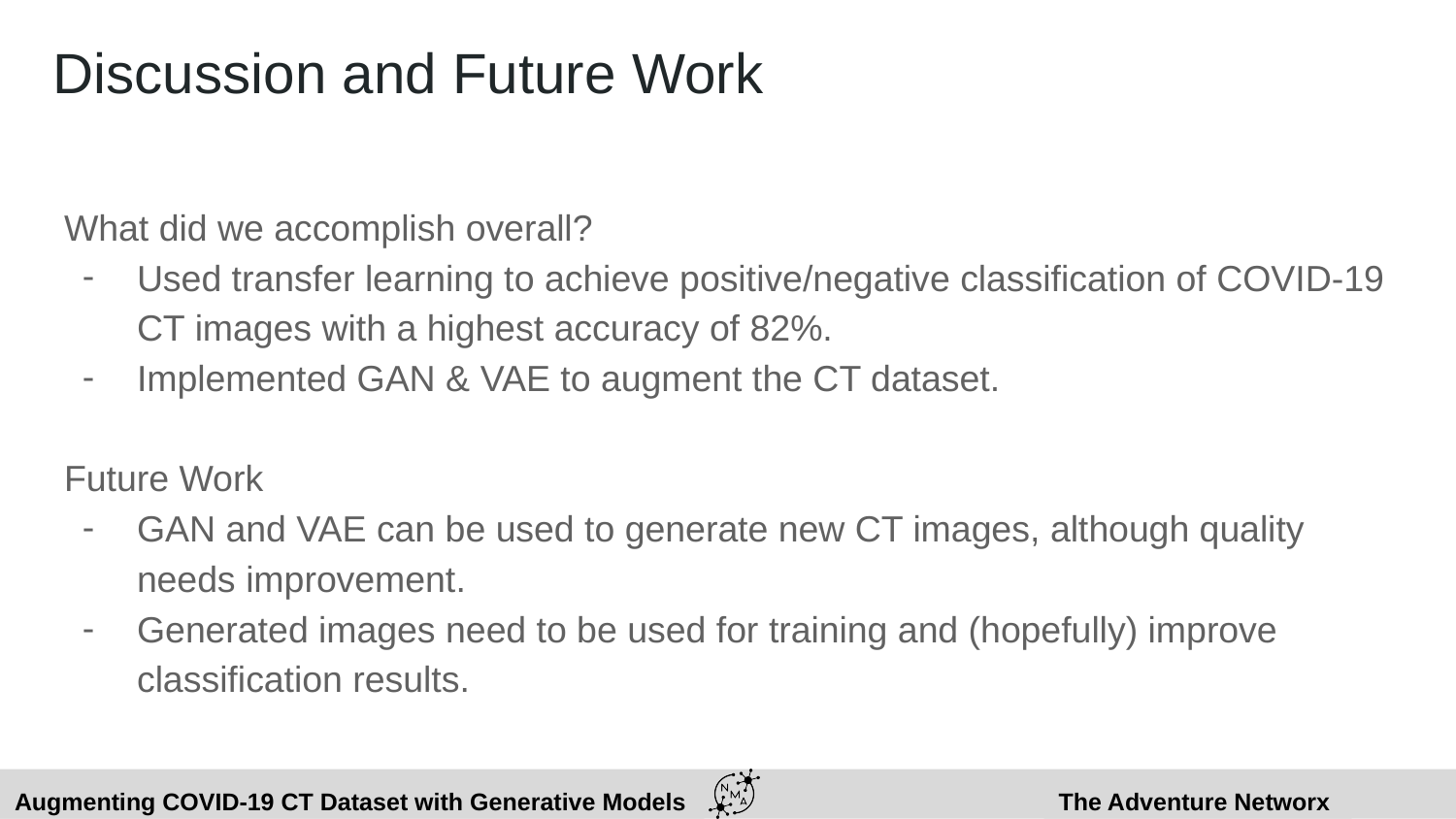

# Discussion and Future Work
What did we accomplish overall?
Used transfer learning to achieve positive/negative classification of COVID-19 CT images with a highest accuracy of 82%.
Implemented GAN & VAE to augment the CT dataset.

Future Work
GAN and VAE can be used to generate new CT images, although quality needs improvement.
Generated images need to be used for training and (hopefully) improve classification results.
Augmenting COVID-19 CT Dataset with Generative Models
The Adventure Networx